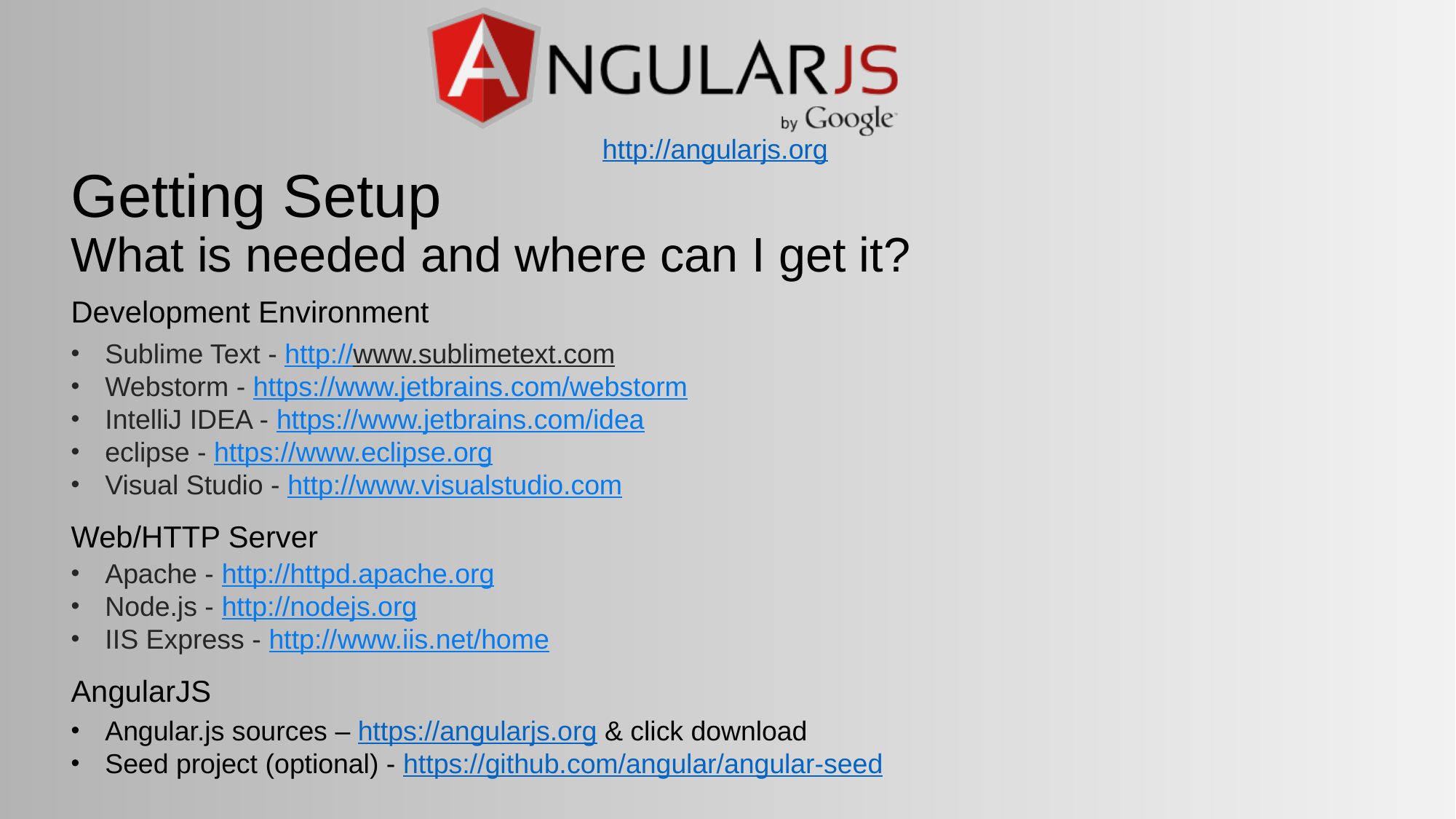

http://angularjs.org
# Getting Setup What is needed and where can I get it?
Development Environment
Sublime Text - http://www.sublimetext.com
Webstorm - https://www.jetbrains.com/webstorm
IntelliJ IDEA - https://www.jetbrains.com/idea
eclipse - https://www.eclipse.org
Visual Studio - http://www.visualstudio.com
Web/HTTP Server
Apache - http://httpd.apache.org
Node.js - http://nodejs.org
IIS Express - http://www.iis.net/home
AngularJS
Angular.js sources – https://angularjs.org & click download
Seed project (optional) - https://github.com/angular/angular-seed